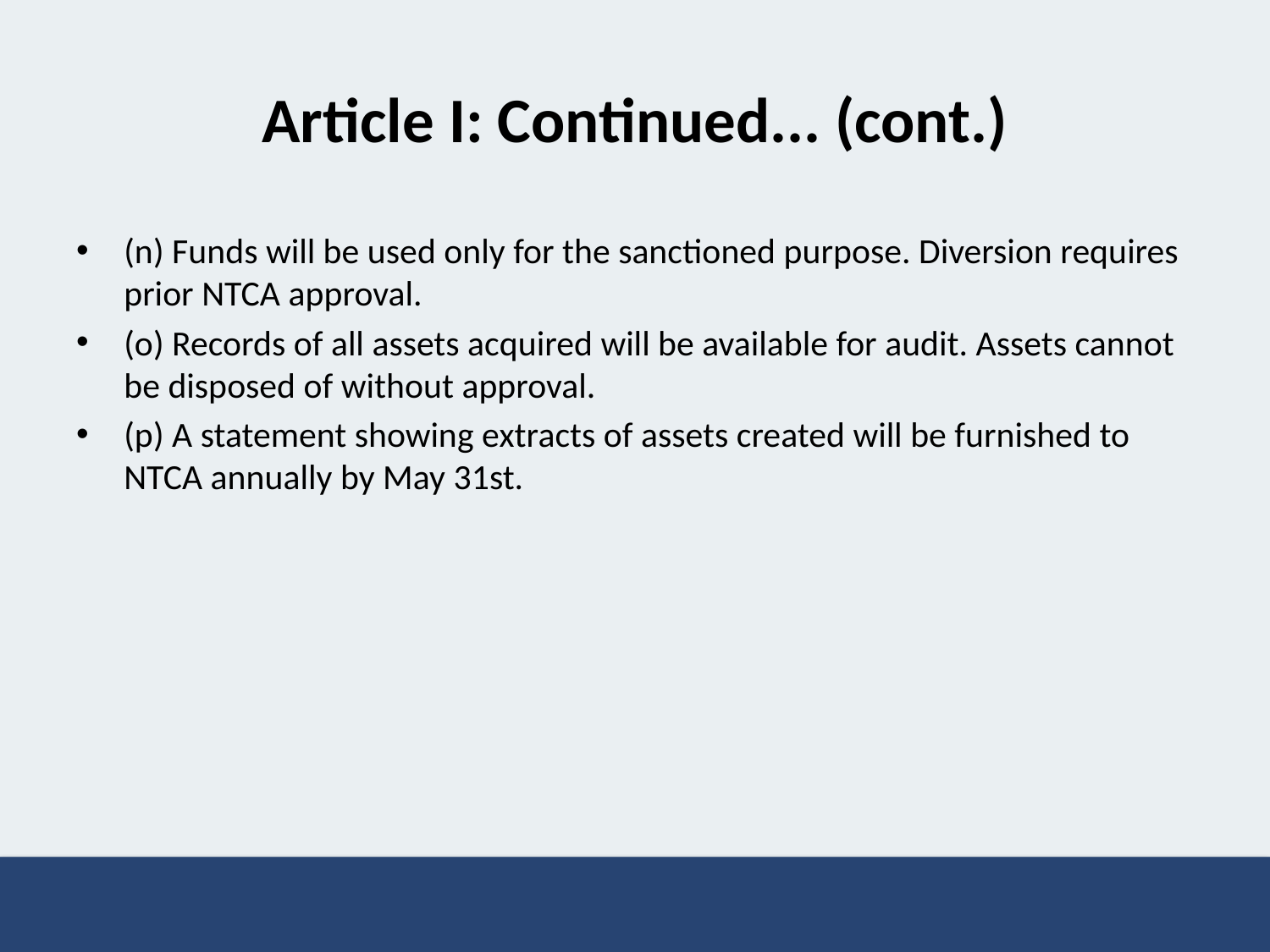

# Article I: Continued... (cont.)
(n) Funds will be used only for the sanctioned purpose. Diversion requires prior NTCA approval.
(o) Records of all assets acquired will be available for audit. Assets cannot be disposed of without approval.
(p) A statement showing extracts of assets created will be furnished to NTCA annually by May 31st.